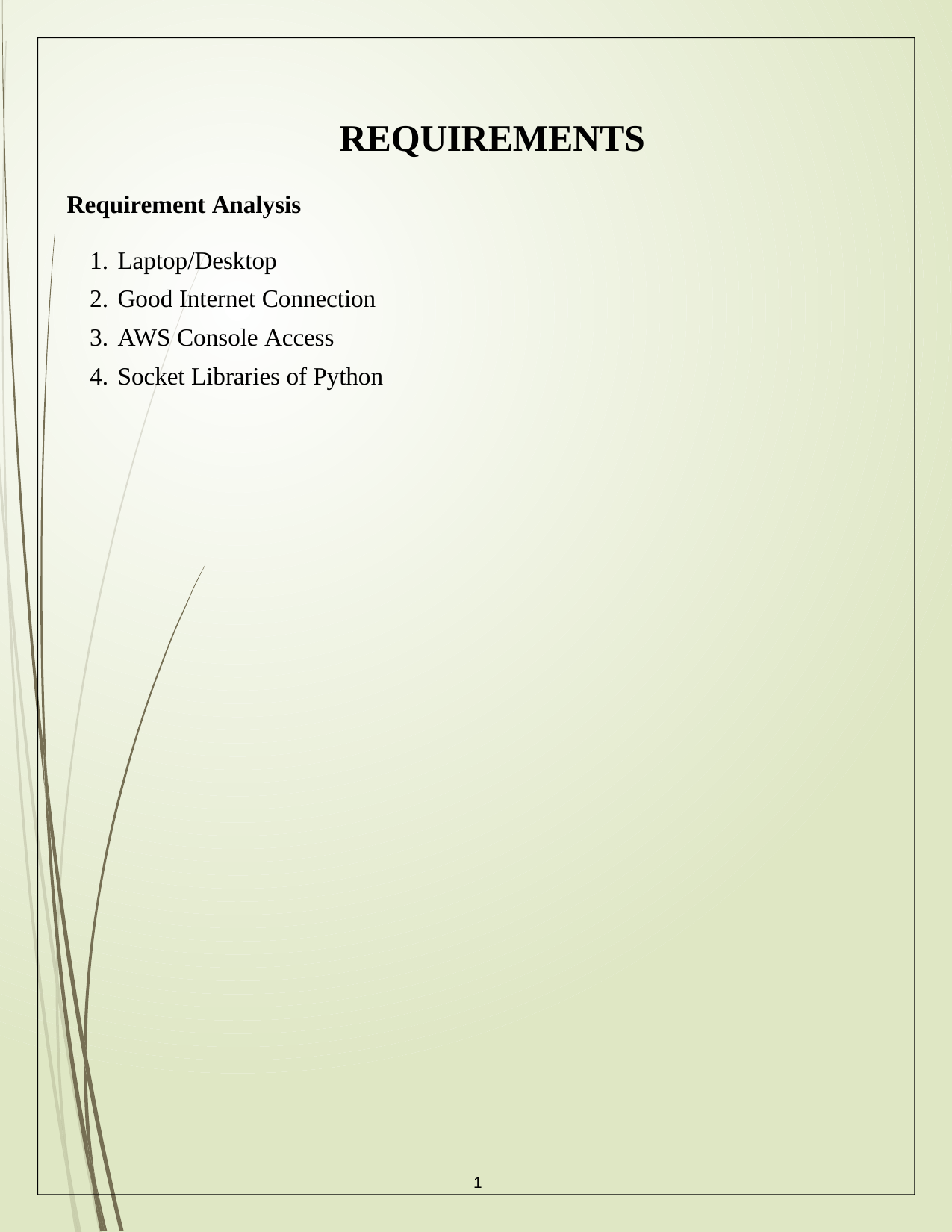

REQUIREMENTS

Requirement Analysis

Laptop/Desktop
Good Internet Connection
AWS Console Access
Socket Libraries of Python
1